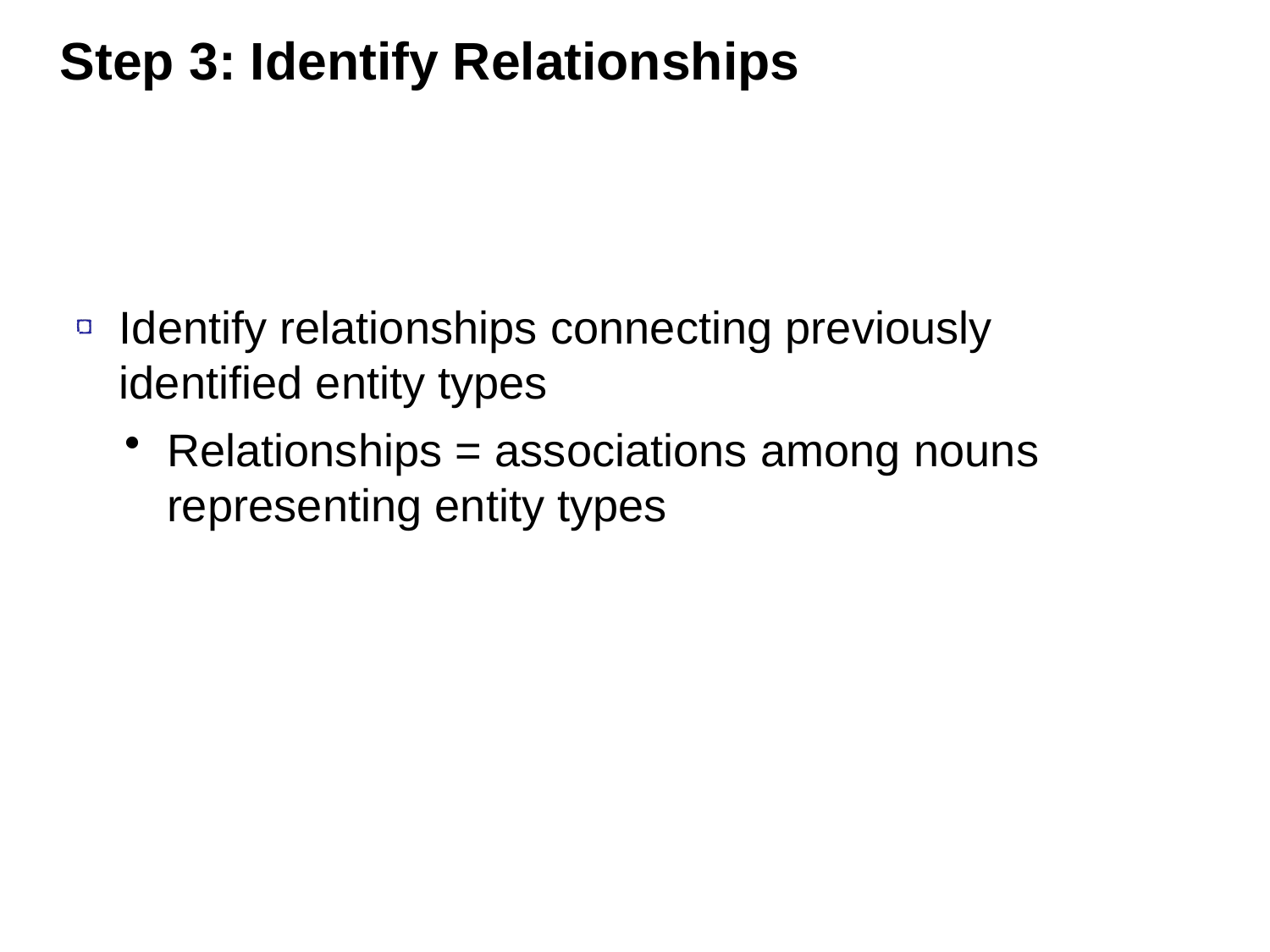

Step 3: Identify Relationships
Identify relationships connecting previously identified entity types
Relationships = associations among nouns representing entity types